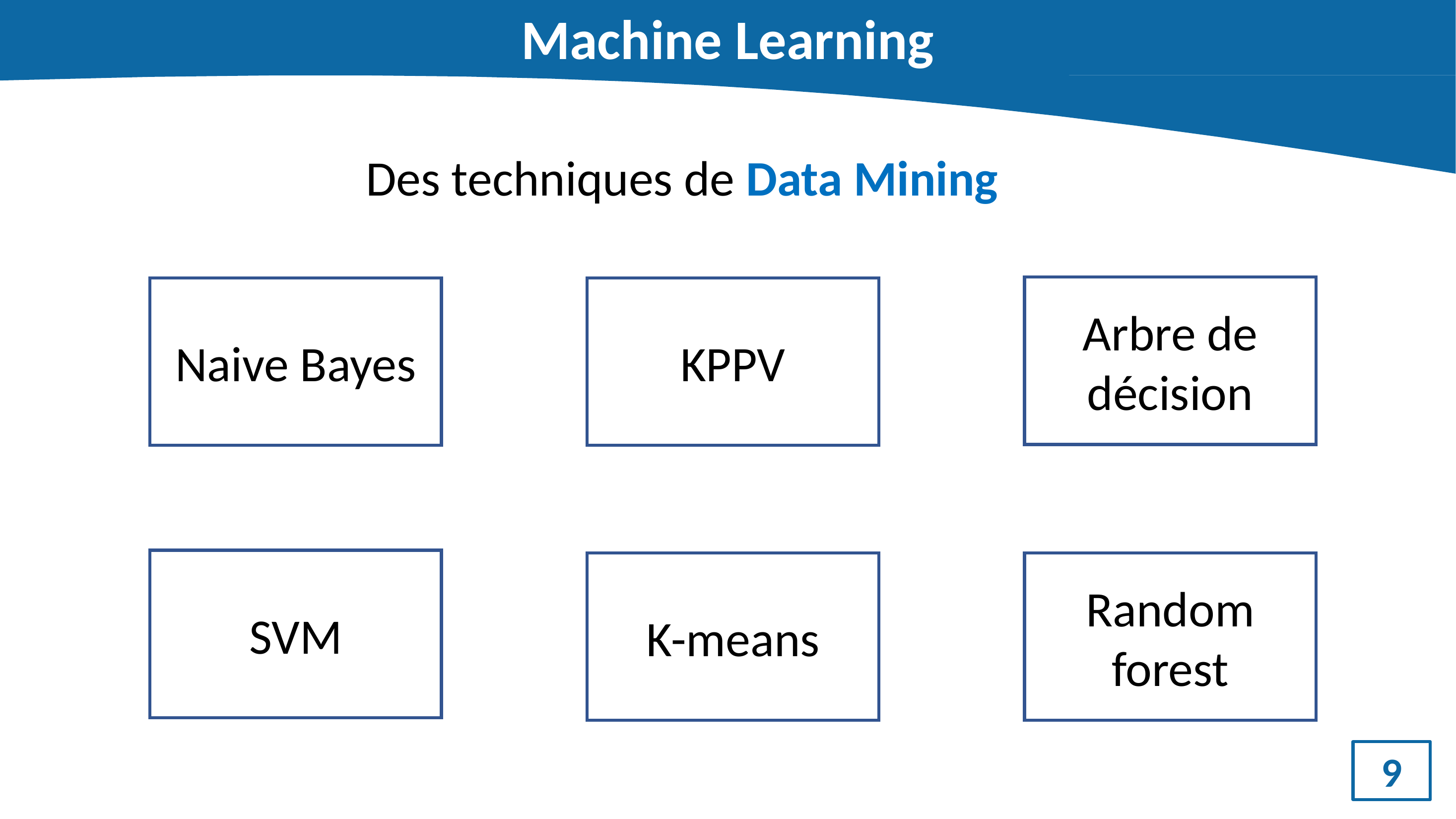

Machine Learning
Des techniques de Data Mining
Arbre de décision
Naive Bayes
KPPV
SVM
K-means
Random forest
9